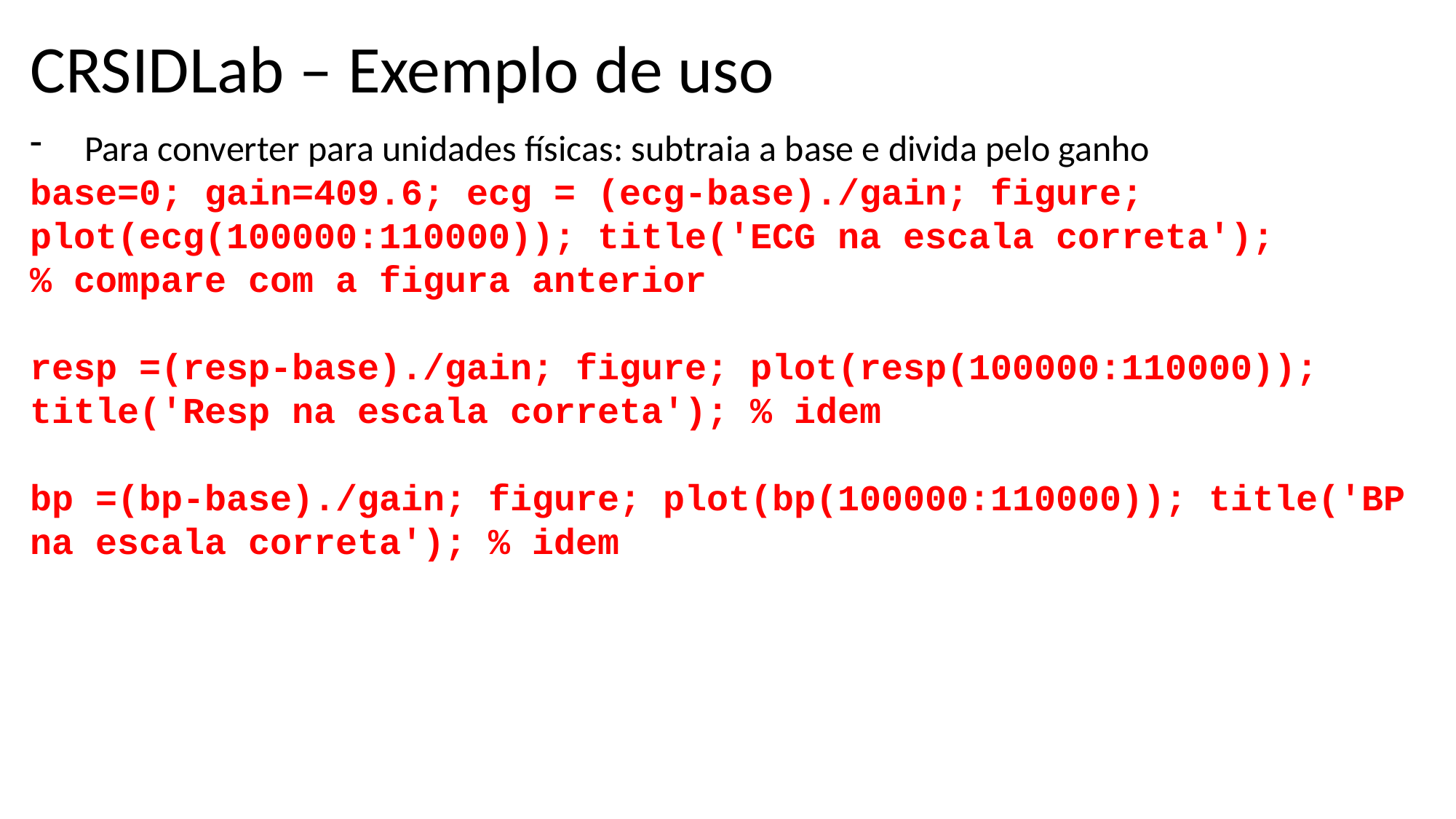

# CRSIDLab – Exemplo de uso
Para converter para unidades físicas: subtraia a base e divida pelo ganho
base=0; gain=409.6; ecg = (ecg-base)./gain; figure; plot(ecg(100000:110000)); title('ECG na escala correta');
% compare com a figura anterior

resp =(resp-base)./gain; figure; plot(resp(100000:110000)); title('Resp na escala correta'); % idem

bp =(bp-base)./gain; figure; plot(bp(100000:110000)); title('BP na escala correta'); % idem